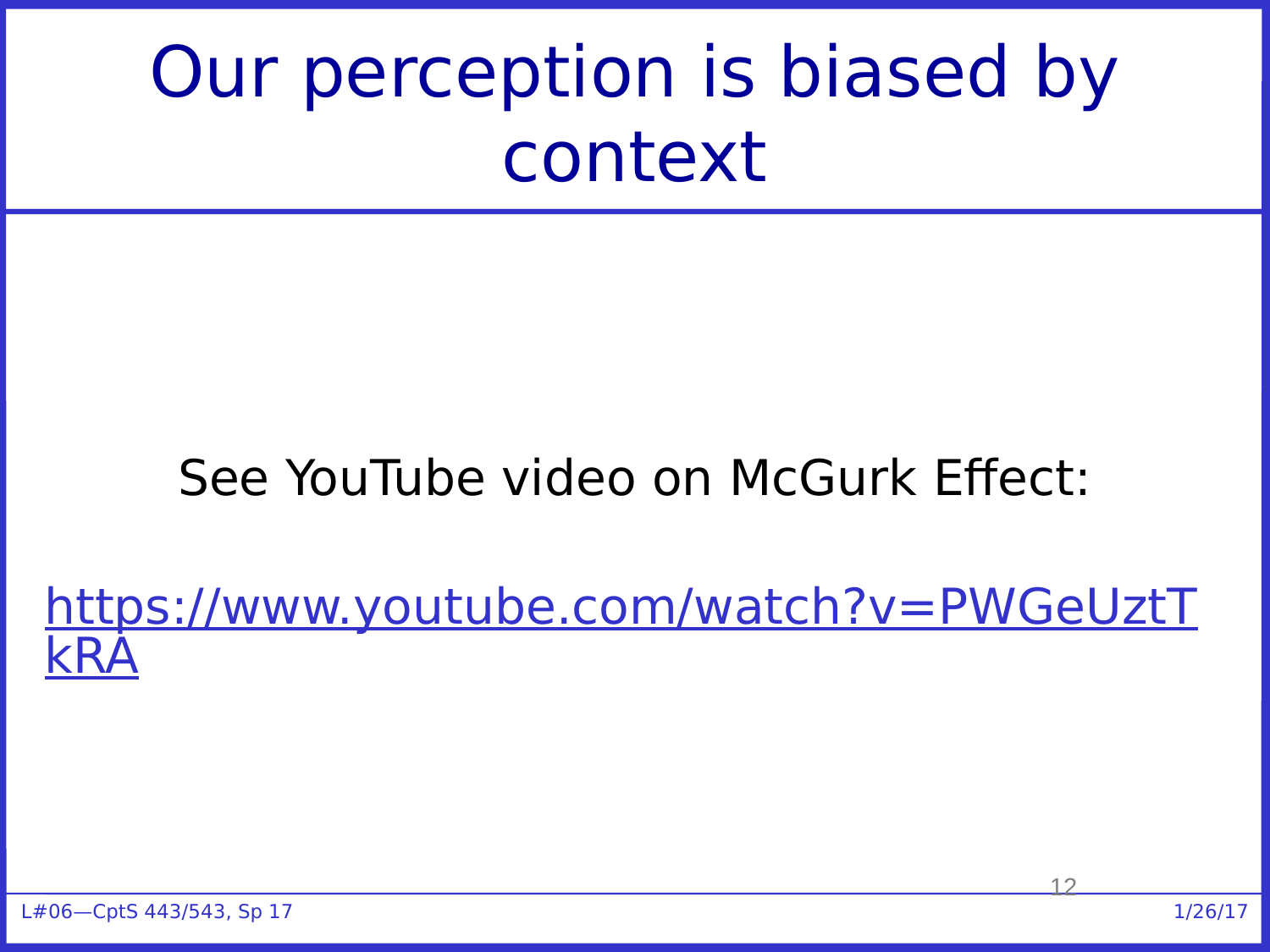

# Our perception is biased by context

See YouTube video on McGurk Effect:
https://www.youtube.com/watch?v=PWGeUztTkRA
12